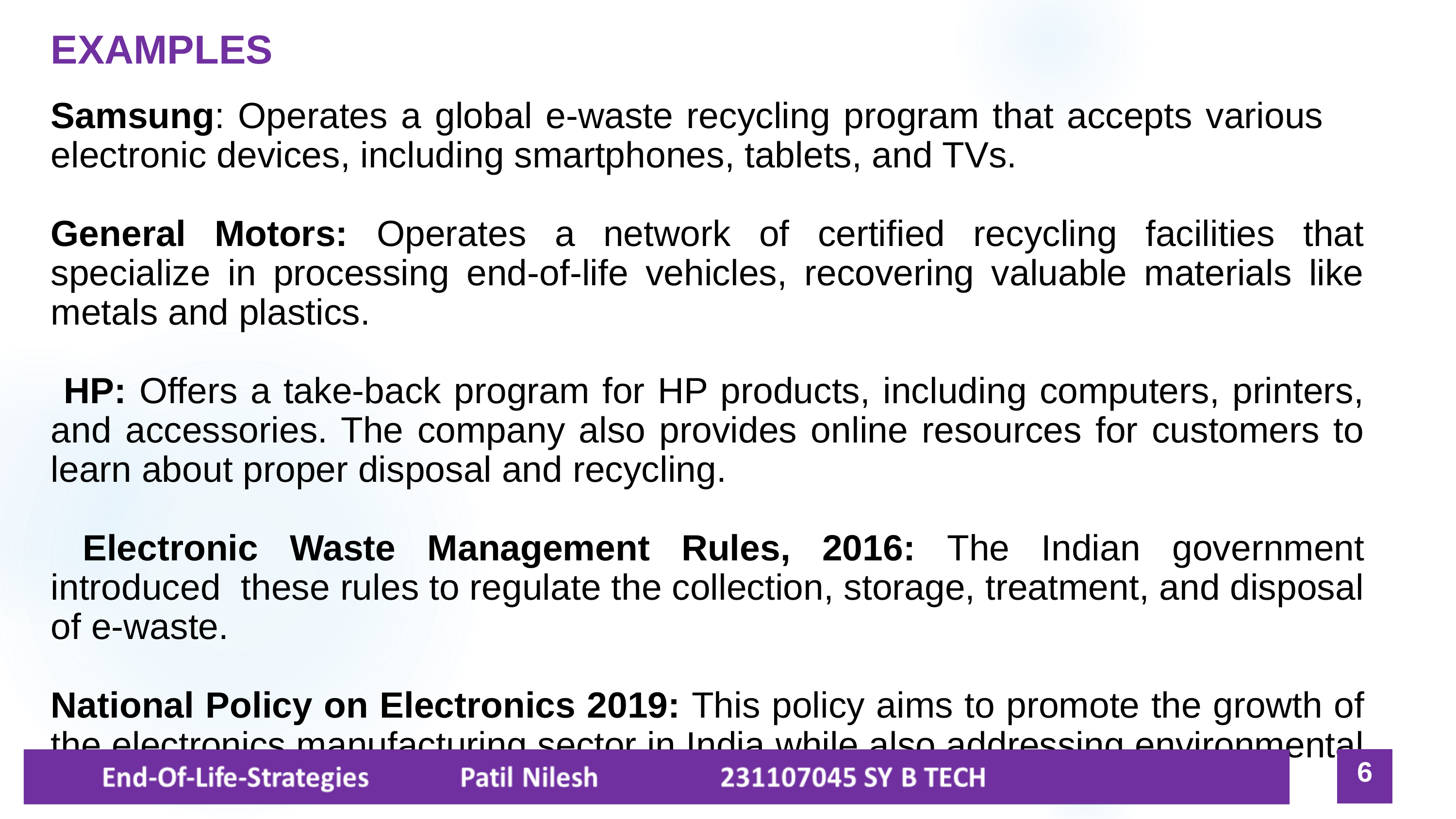

EXAMPLES
Samsung: Operates a global e-waste recycling program that accepts various    electronic devices, including smartphones, tablets, and TVs.

General Motors: Operates a network of certified recycling facilities that specialize in processing end-of-life vehicles, recovering valuable materials like metals and plastics.

 HP: Offers a take-back program for HP products, including computers, printers, and accessories. The company also provides online resources for customers to learn about proper disposal and recycling.

 Electronic Waste Management Rules, 2016: The Indian government introduced  these rules to regulate the collection, storage, treatment, and disposal of e-waste.

National Policy on Electronics 2019: This policy aims to promote the growth of the electronics manufacturing sector in India while also addressing environmental concerns.

6